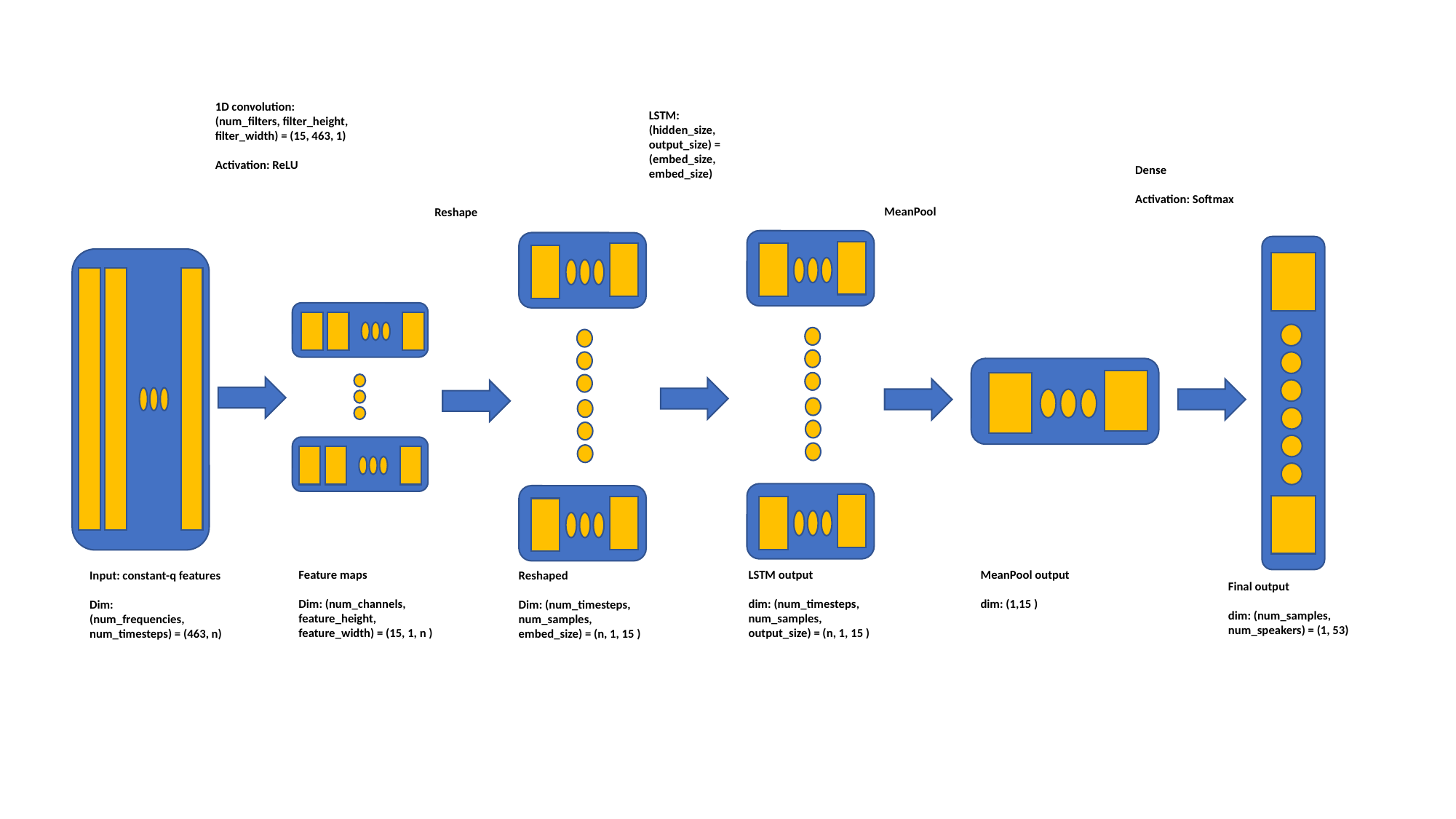

1D convolution:
(num_filters, filter_height, filter_width) = (15, 463, 1)

Activation: ReLU
LSTM:
(hidden_size, output_size) = (embed_size, embed_size)
Dense

Activation: Softmax
MeanPool
Reshape

Feature maps

Dim: (num_channels,
feature_height, feature_width) = (15, 1, n )
LSTM output

dim: (num_timesteps,  num_samples,
output_size) = (n, 1, 15 )
MeanPool output

dim: (1,15 )
Reshaped

Dim: (num_timesteps,  num_samples, embed_size) = (n, 1, 15 )
Input: constant-q features

Dim:
(num_frequencies, num_timesteps) = (463, n)
Final output

dim: (num_samples, num_speakers) = (1, 53)